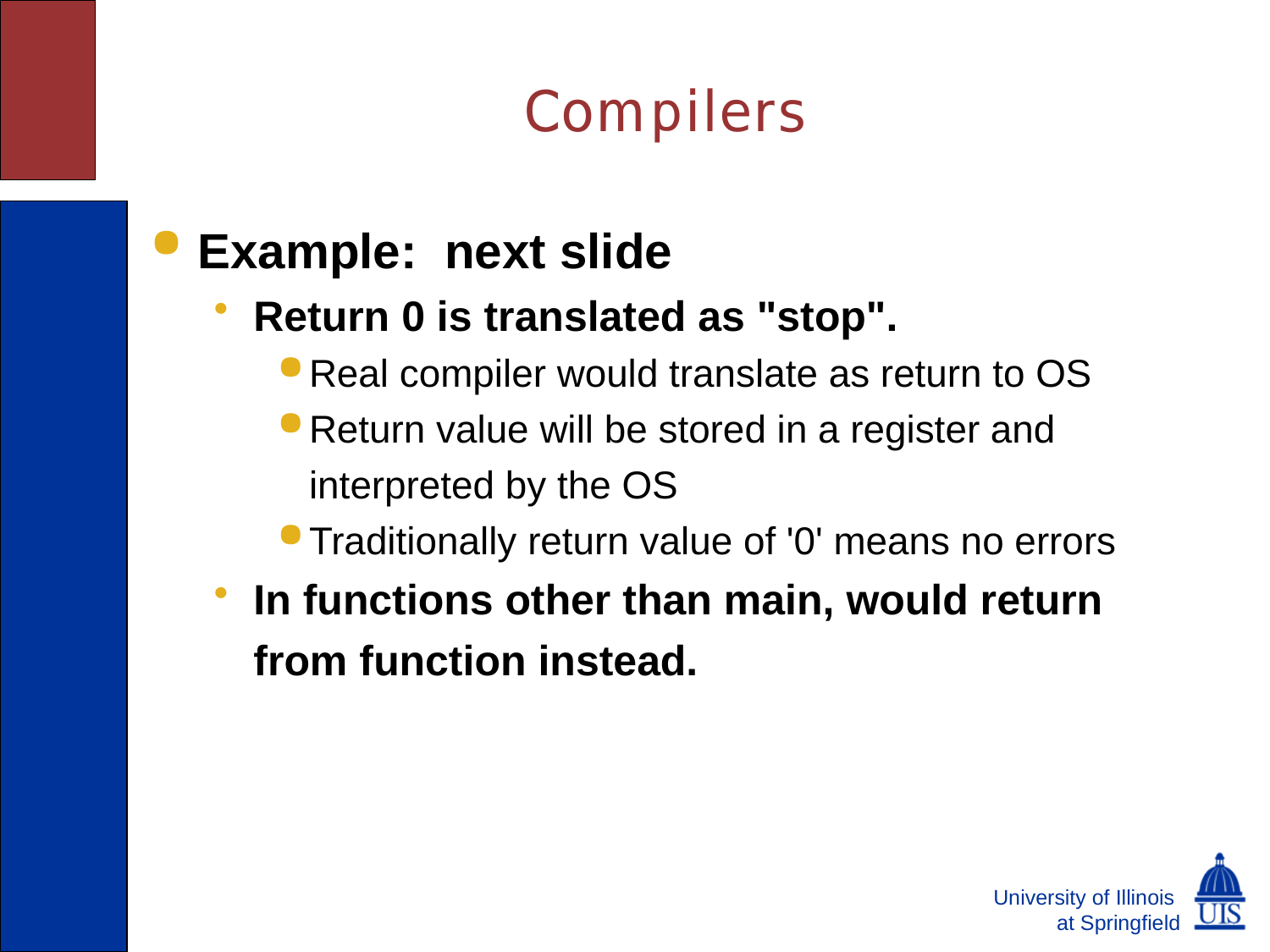

Compilers
Example:  next slide
Return 0 is translated as "stop".
Real compiler would translate as return to OS
Return value will be stored in a register and interpreted by the OS
Traditionally return value of '0' means no errors
In functions other than main, would return from function instead.